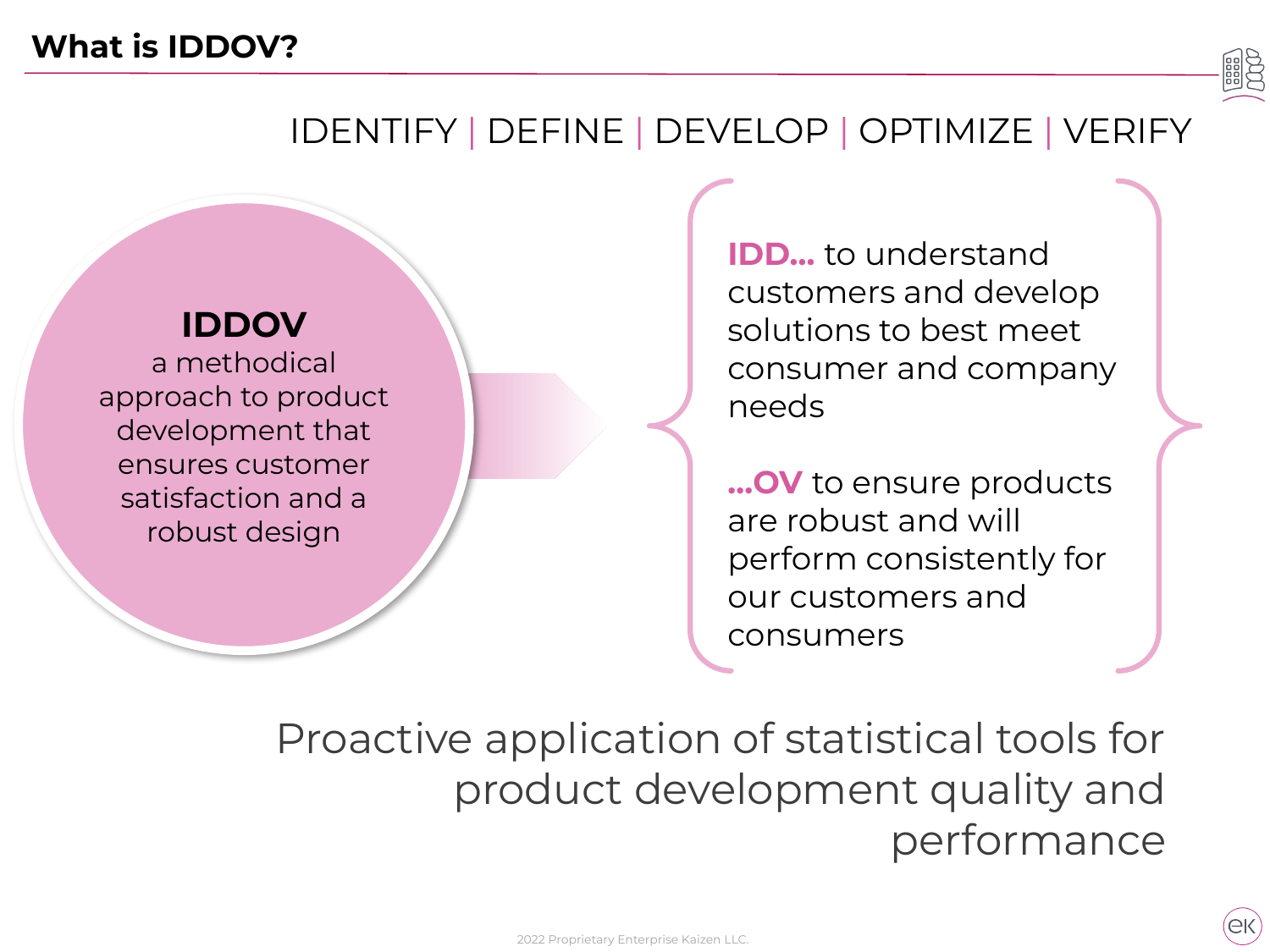

What is IDDOV?
IDENTIFY | DEFINE | DEVELOP | OPTIMIZE | VERIFY
IDD… to understand customers and develop solutions to best meet consumer and company needs

…OV to ensure products are robust and will perform consistently for our customers and consumers
IDDOV
a methodical approach to product development that ensures customer satisfaction and a robust design

Proactive application of statistical tools for product development quality and performance